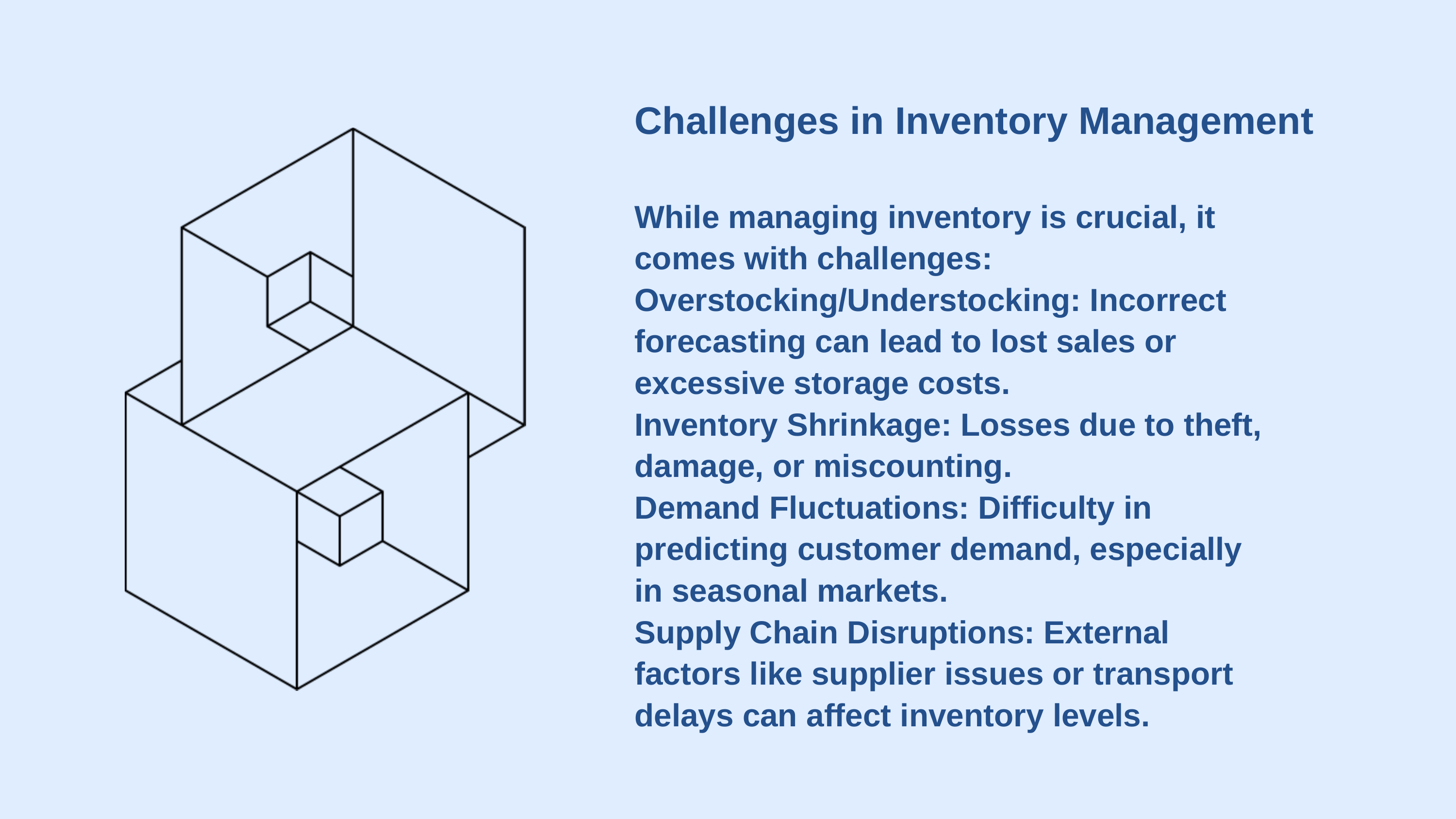

Challenges in Inventory Management
While managing inventory is crucial, it comes with challenges:
Overstocking/Understocking: Incorrect forecasting can lead to lost sales or excessive storage costs.
Inventory Shrinkage: Losses due to theft, damage, or miscounting.
Demand Fluctuations: Difficulty in predicting customer demand, especially in seasonal markets.
Supply Chain Disruptions: External factors like supplier issues or transport delays can affect inventory levels.